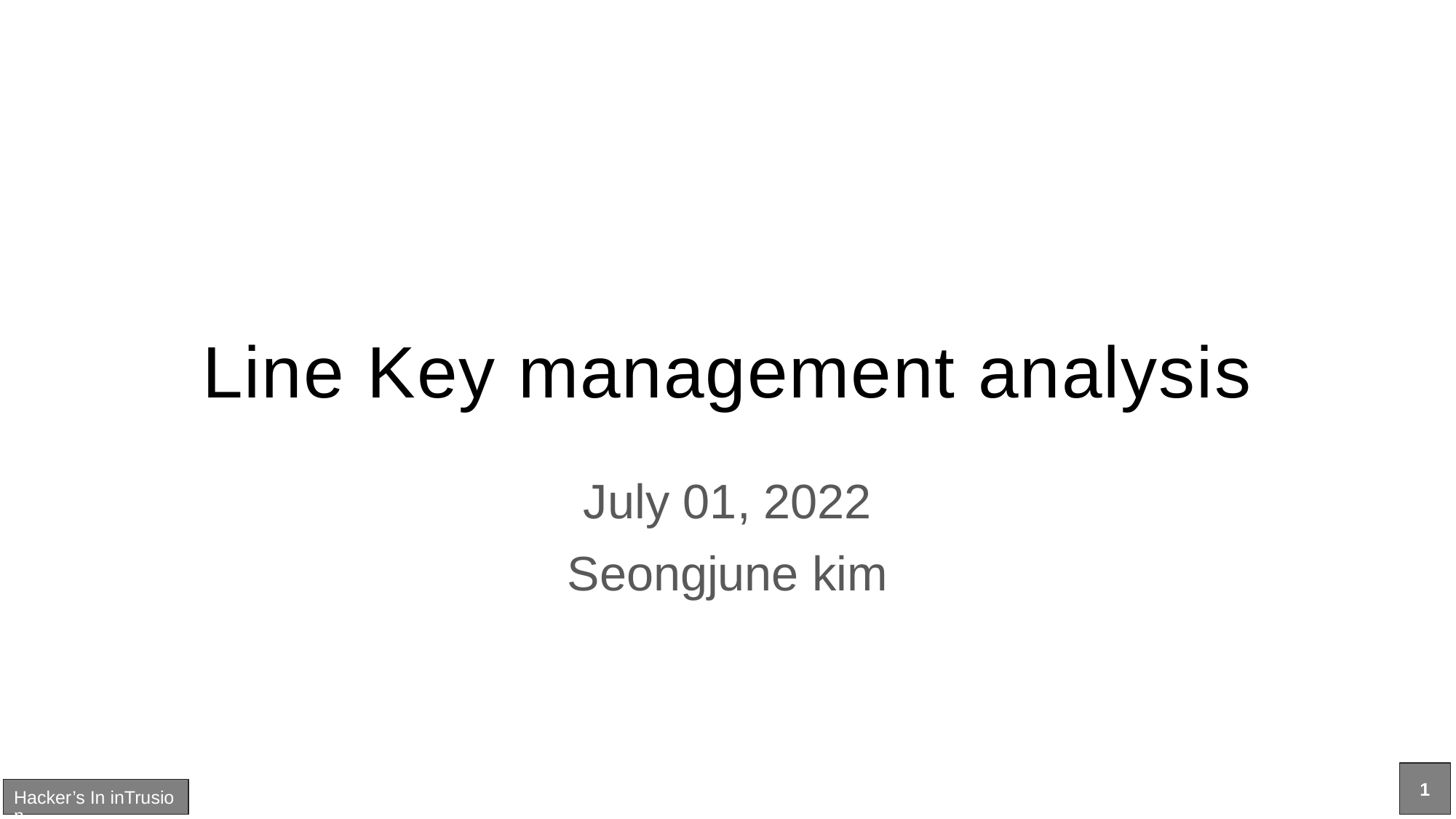

# Line Key management analysis
July 01, 2022
Seongjune kim
1
Hacker’s In inTrusion